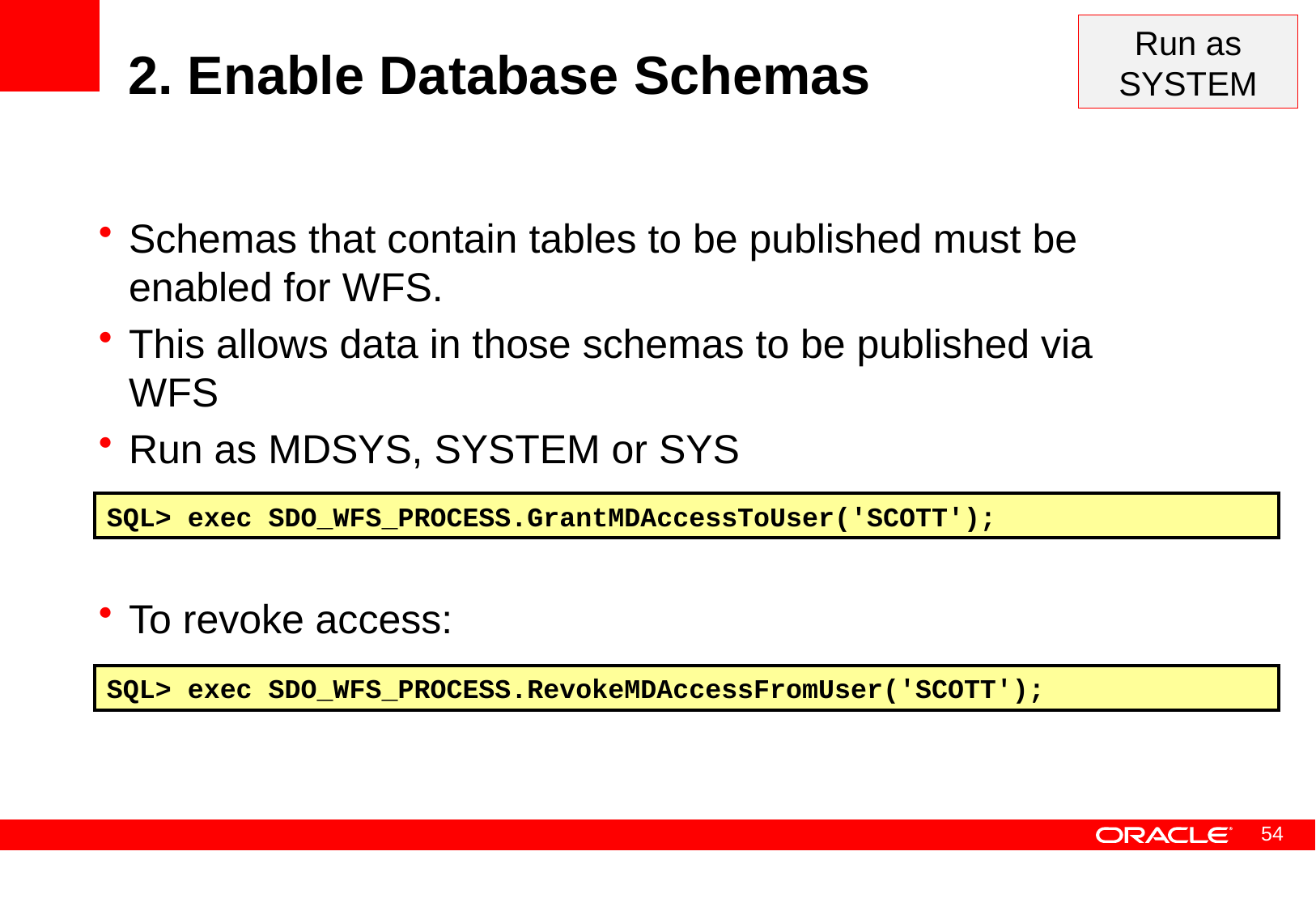

Run as SYSTEM
# 2. Enable Database Schemas
Schemas that contain tables to be published must be enabled for WFS.
This allows data in those schemas to be published via WFS
Run as MDSYS, SYSTEM or SYS

To revoke access:

SQL> exec SDO_WFS_PROCESS.GrantMDAccessToUser('SCOTT');
SQL> exec SDO_WFS_PROCESS.RevokeMDAccessFromUser('SCOTT');